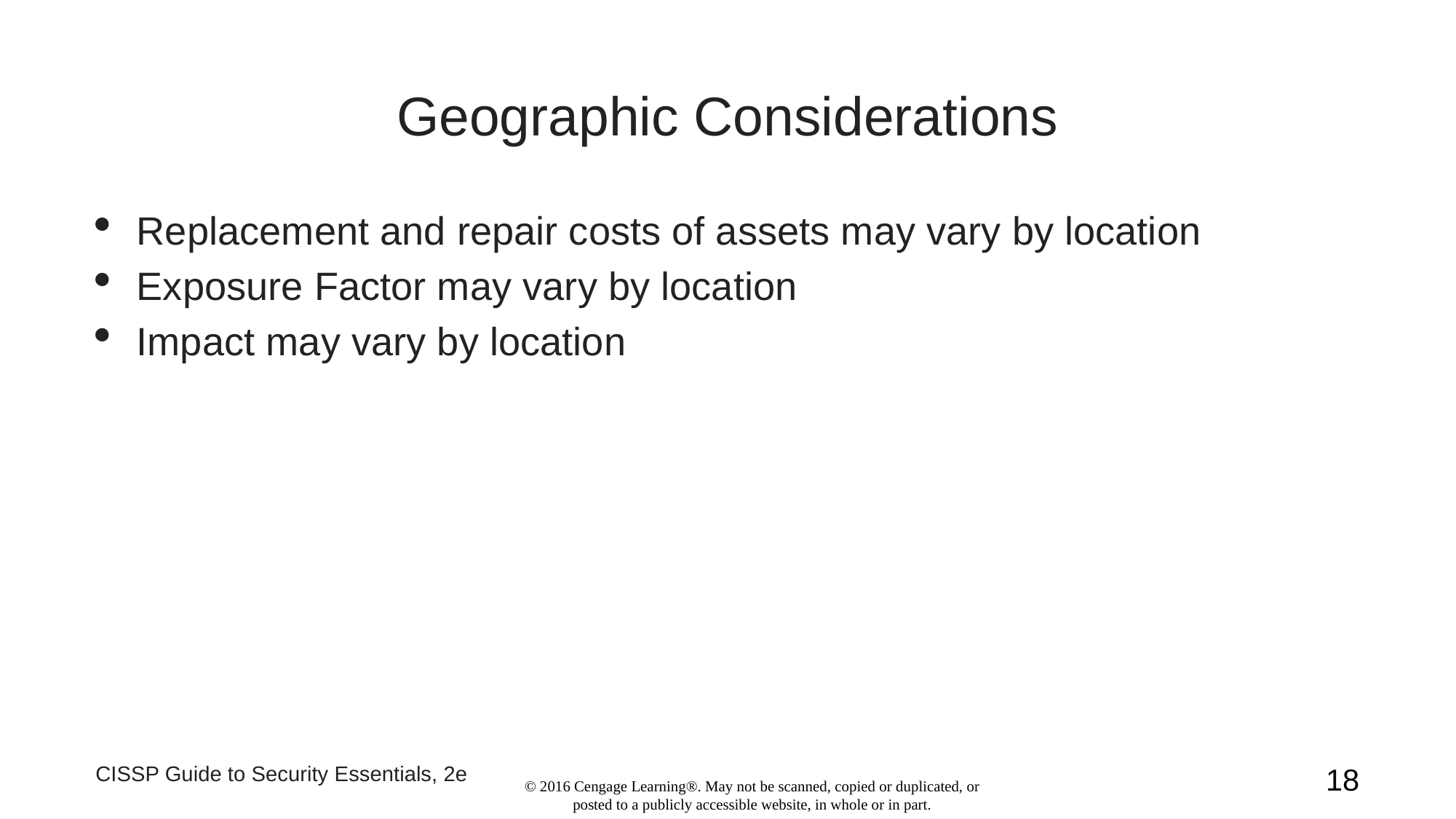

Geographic Considerations
Replacement and repair costs of assets may vary by location
Exposure Factor may vary by location
Impact may vary by location
CISSP Guide to Security Essentials, 2e
18
© 2016 Cengage Learning®. May not be scanned, copied or duplicated, or posted to a publicly accessible website, in whole or in part.